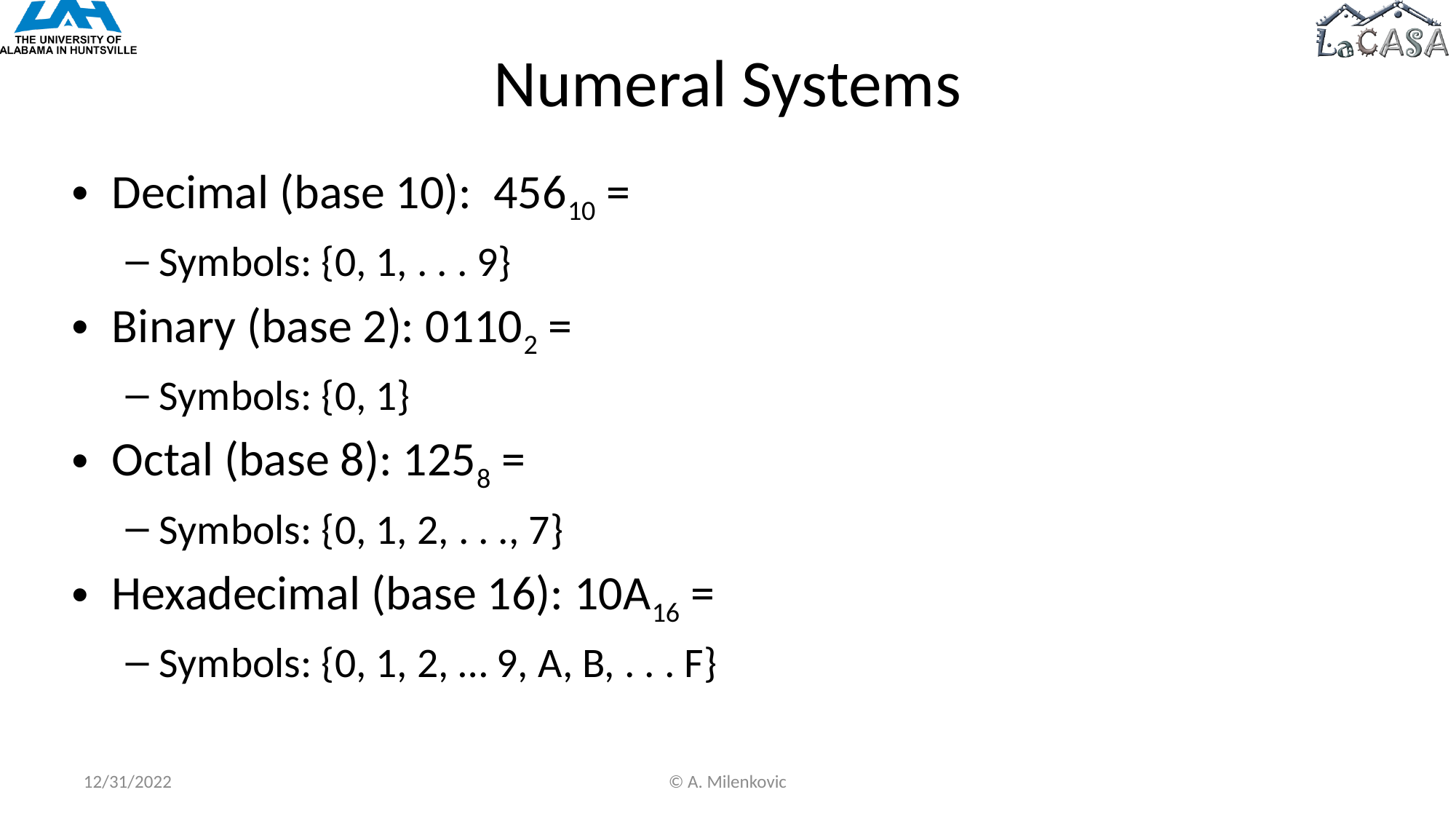

# Numeral Systems
Decimal (base 10):  45610 =
Symbols: {0, 1, . . . 9}
Binary (base 2): 01102 =
Symbols: {0, 1}
Octal (base 8): 1258 =
Symbols: {0, 1, 2, . . ., 7}
Hexadecimal (base 16): 10A16 =
Symbols: {0, 1, 2, … 9, A, B, . . . F}
12/31/2022
© A. Milenkovic